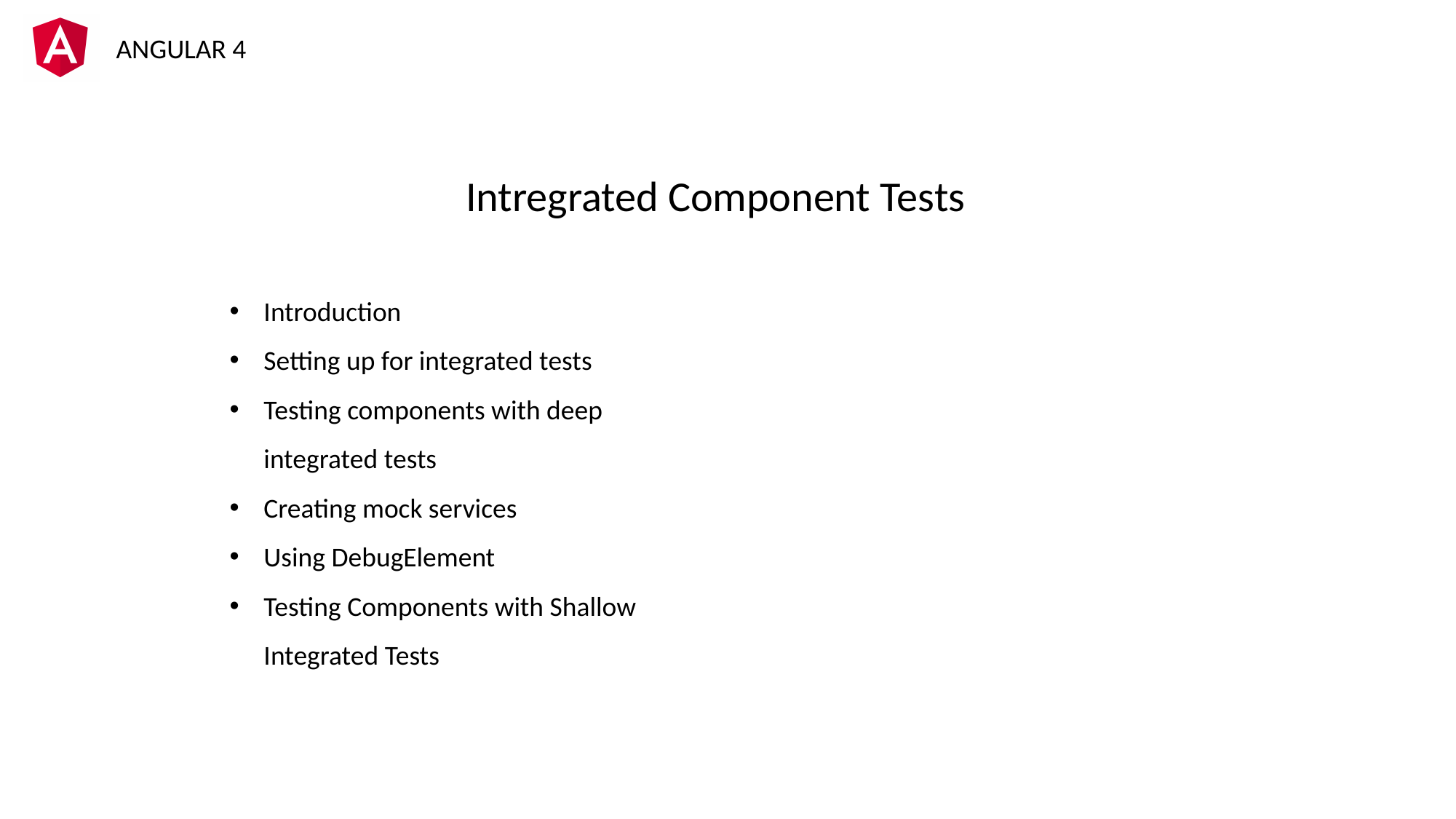

Intregrated Component Tests
Introduction
Setting up for integrated tests
Testing components with deep integrated tests
Creating mock services
Using DebugElement
Testing Components with Shallow Integrated Tests